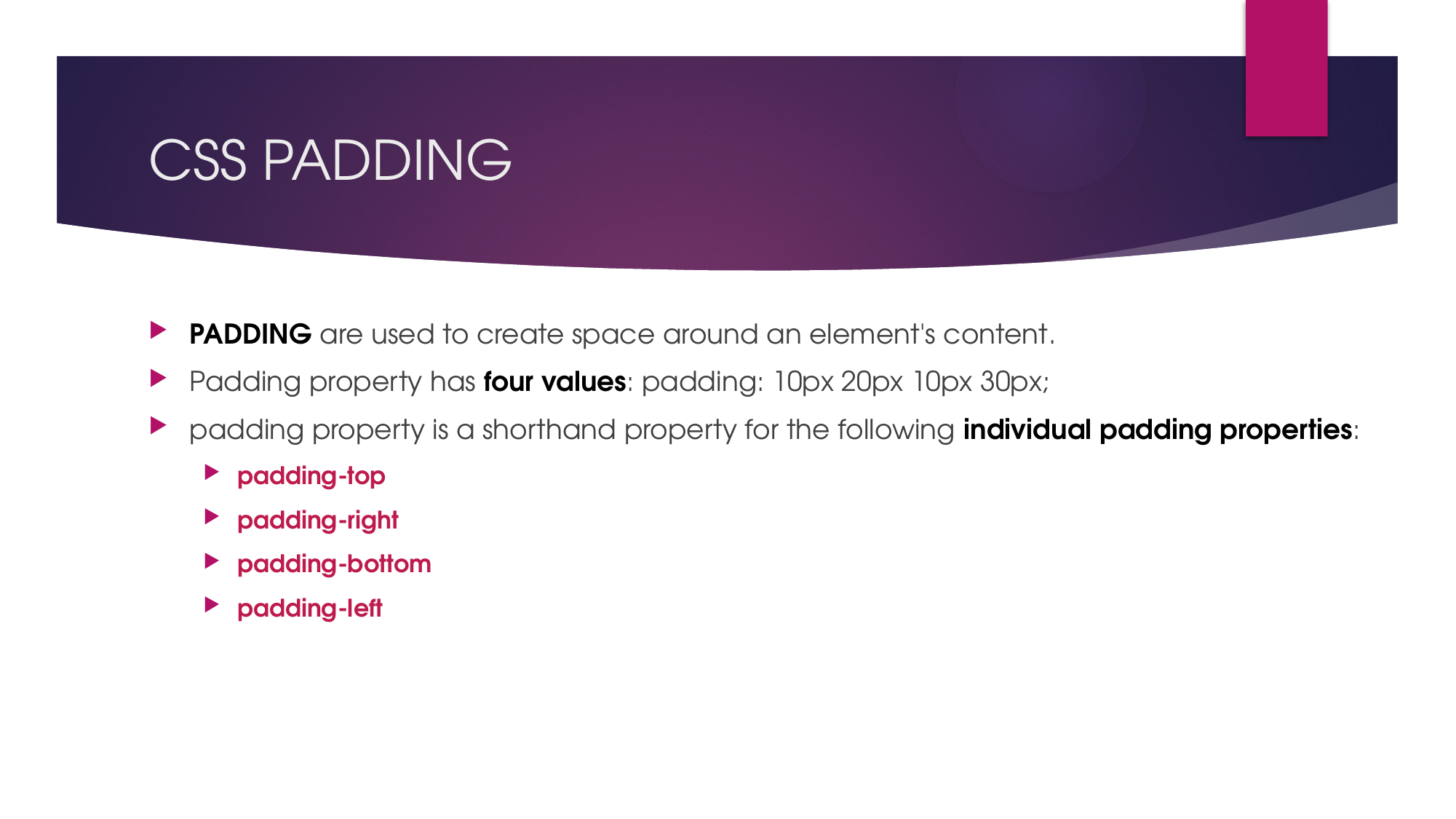

# CSS PADDING
PADDING are used to create space around an element's content.
Padding property has four values: padding: 10px 20px 10px 30px;
padding property is a shorthand property for the following individual padding properties:
padding-top
padding-right
padding-bottom
padding-left